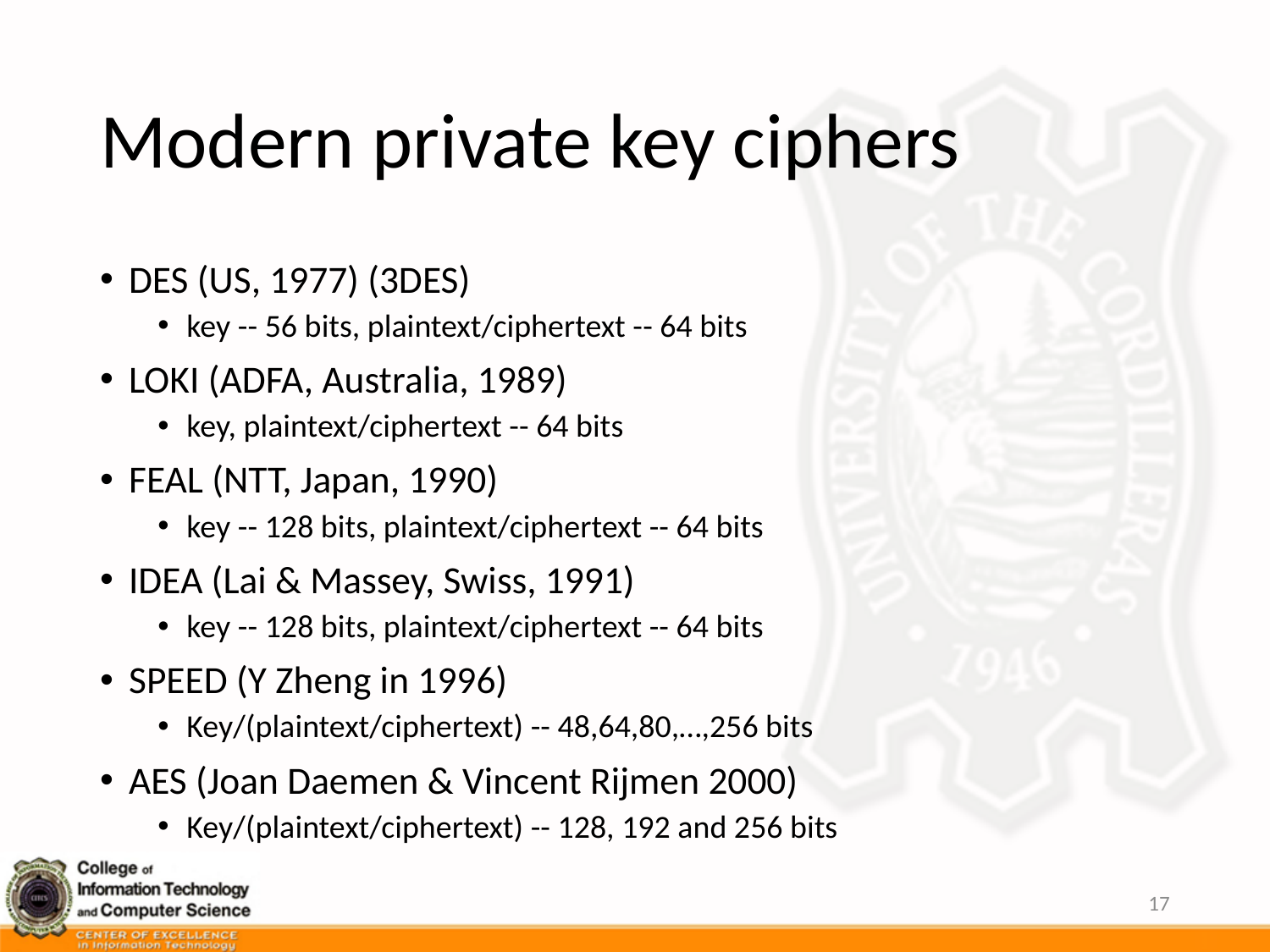

# Modern private key ciphers
DES (US, 1977) (3DES)
key -- 56 bits, plaintext/ciphertext -- 64 bits
LOKI (ADFA, Australia, 1989)
key, plaintext/ciphertext -- 64 bits
FEAL (NTT, Japan, 1990)
key -- 128 bits, plaintext/ciphertext -- 64 bits
IDEA (Lai & Massey, Swiss, 1991)
key -- 128 bits, plaintext/ciphertext -- 64 bits
SPEED (Y Zheng in 1996)
Key/(plaintext/ciphertext) -- 48,64,80,…,256 bits
AES (Joan Daemen & Vincent Rijmen 2000)
Key/(plaintext/ciphertext) -- 128, 192 and 256 bits
17